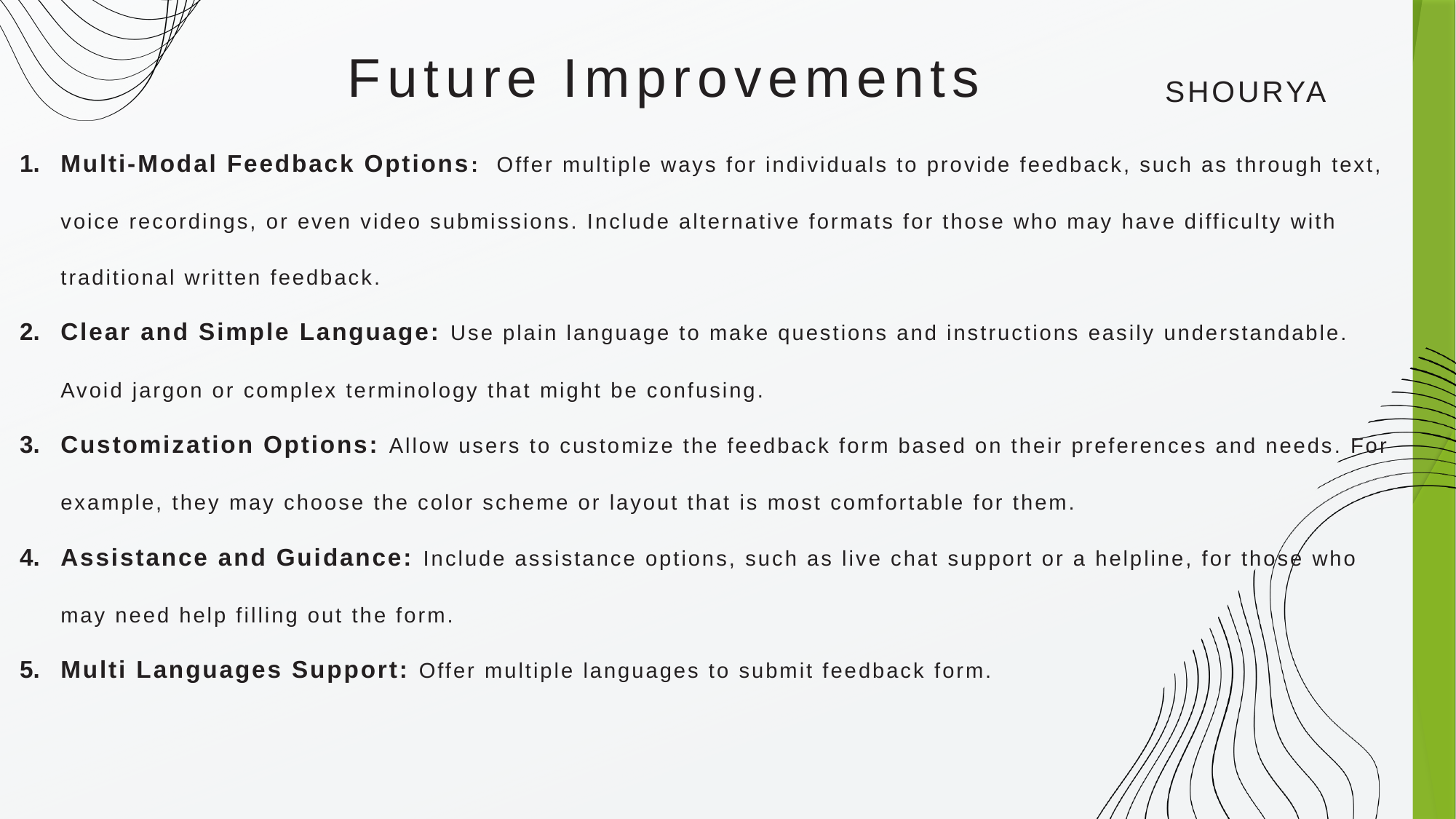

Future Improvements
SHOURYA
Multi-Modal Feedback Options:  Offer multiple ways for individuals to provide feedback, such as through text, voice recordings, or even video submissions. Include alternative formats for those who may have difficulty with traditional written feedback.
Clear and Simple Language: Use plain language to make questions and instructions easily understandable. Avoid jargon or complex terminology that might be confusing.
Customization Options: Allow users to customize the feedback form based on their preferences and needs. For example, they may choose the color scheme or layout that is most comfortable for them.
Assistance and Guidance: Include assistance options, such as live chat support or a helpline, for those who may need help filling out the form.
Multi Languages Support: Offer multiple languages to submit feedback form.